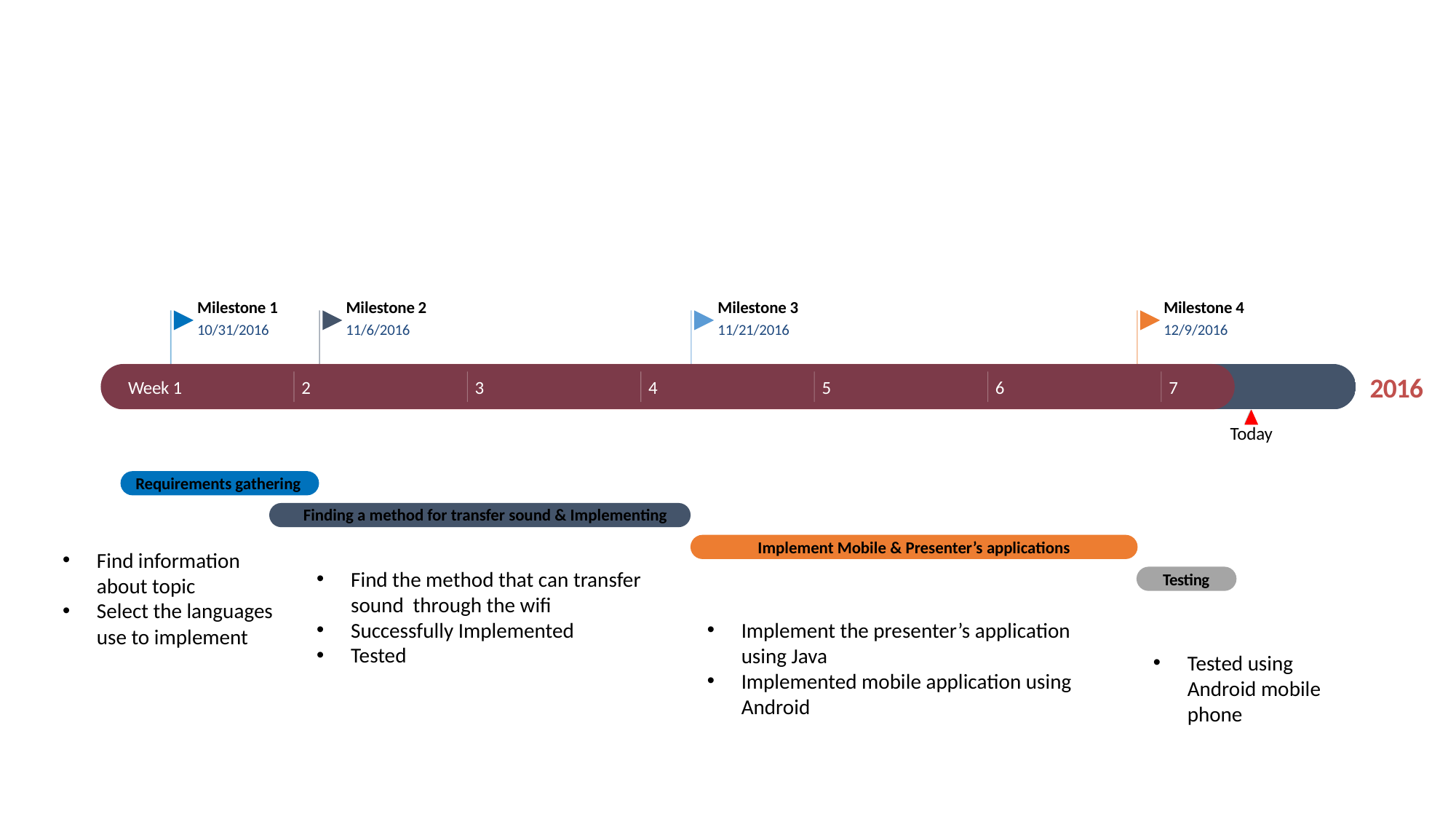

Milestone 1
Milestone 2
Milestone 3
Milestone 4

10/31/2016
11/6/2016
11/21/2016
12/9/2016

2016
2016
Week 1
2
3
4
5
6
7

Today
5 days

Requirements gathering

11 days

Finding a method for transfer sound & Implementing

14 days

Implement Mobile & Presenter’s applications
Find information about topic
Select the languages use to implement

Find the method that can transfer sound  through the wifi
Successfully Implemented
Tested
2 days

Testing

Implement the presenter’s application using Java
Implemented mobile application using Android
Tested using Android mobile phone